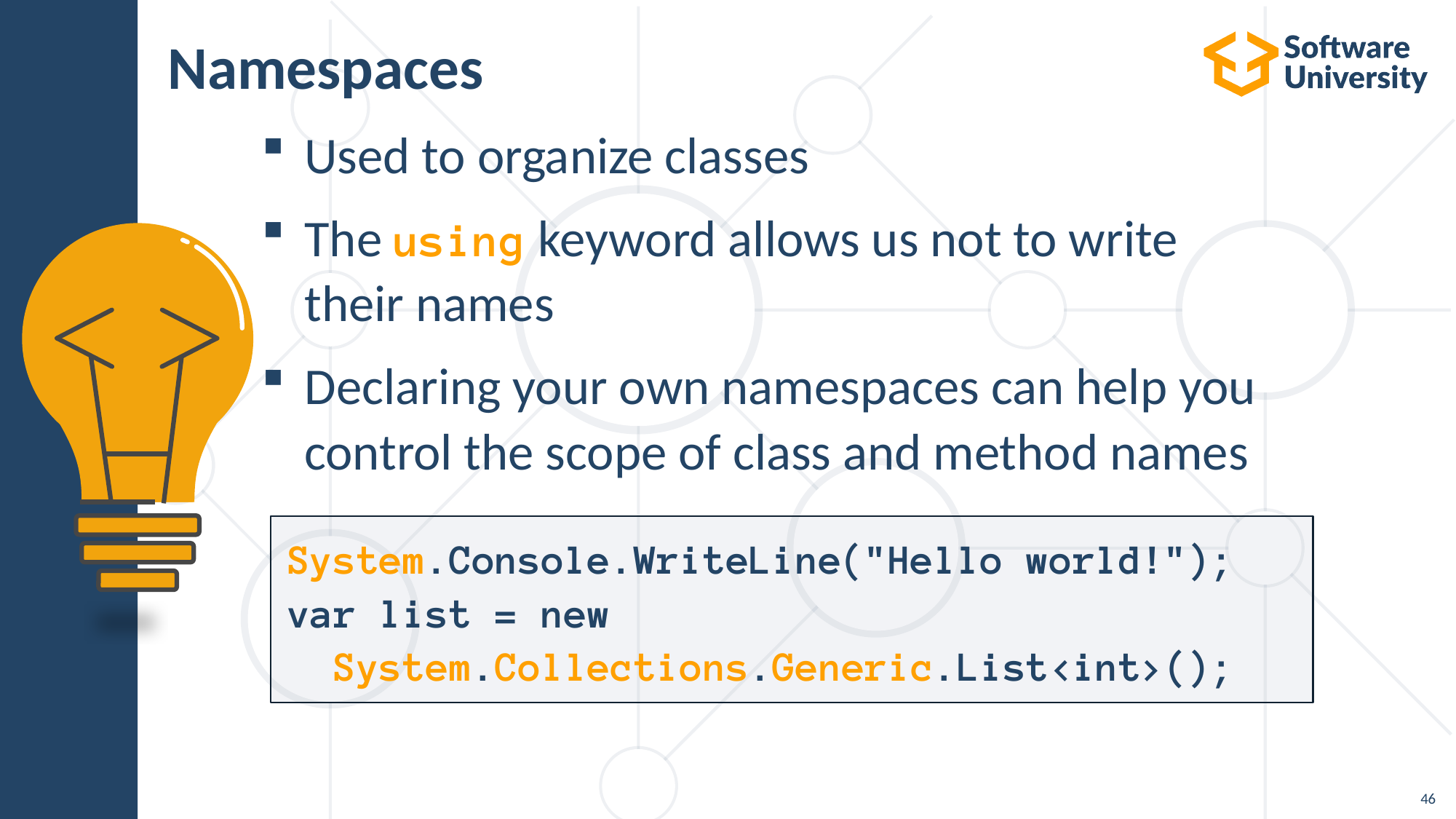

# Namespaces
Used to organize classes
The using keyword allows us not to write
their names
Declaring your own namespaces can help you
control the scope of class and method names
System.Console.WriteLine("Hello world!");
var list = new
  System.Collections.Generic.List<int>();
46